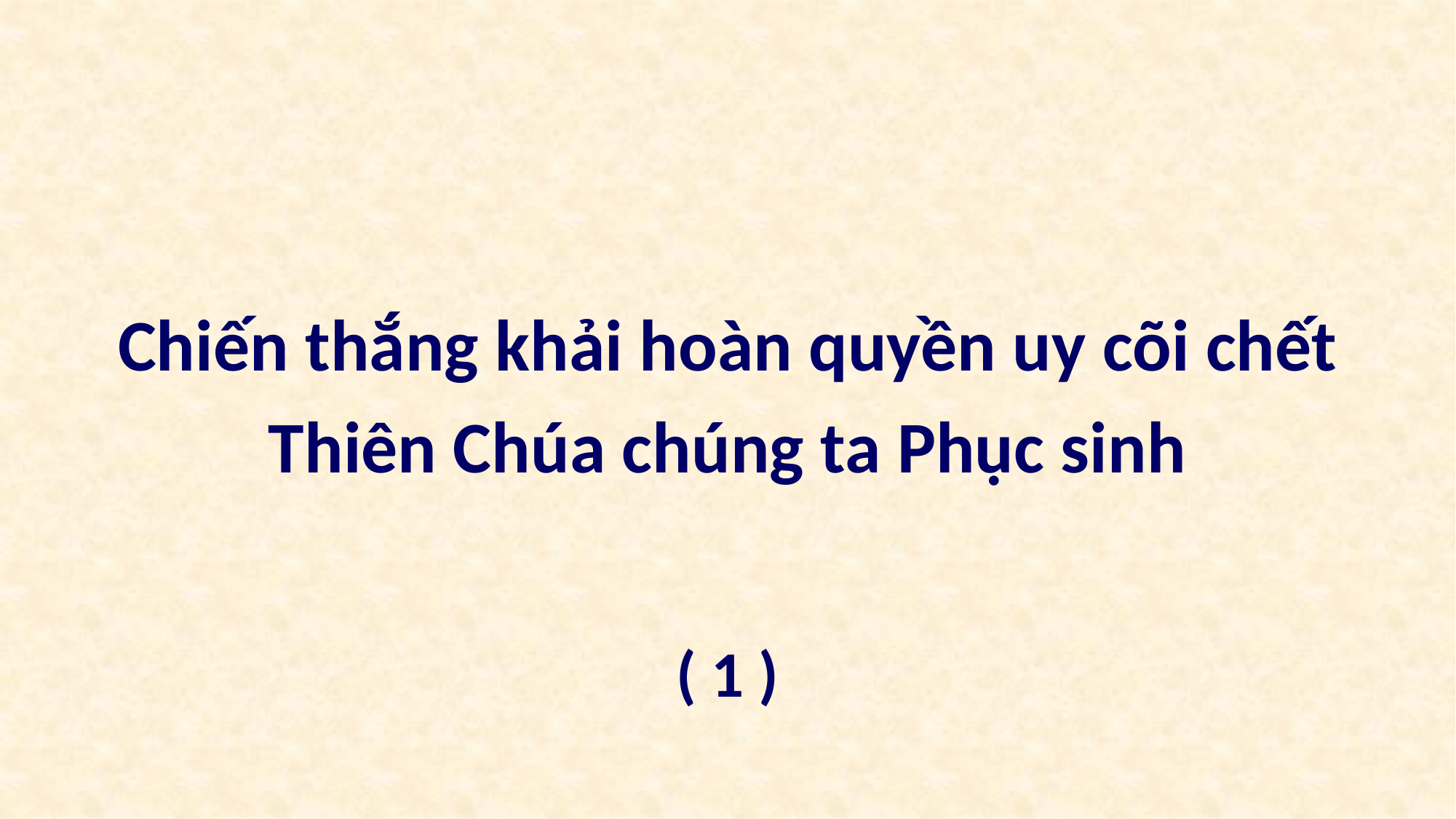

Chiến thắng khải hoàn quyền uy cõi chết
Thiên Chúa chúng ta Phục sinh
( 1 )